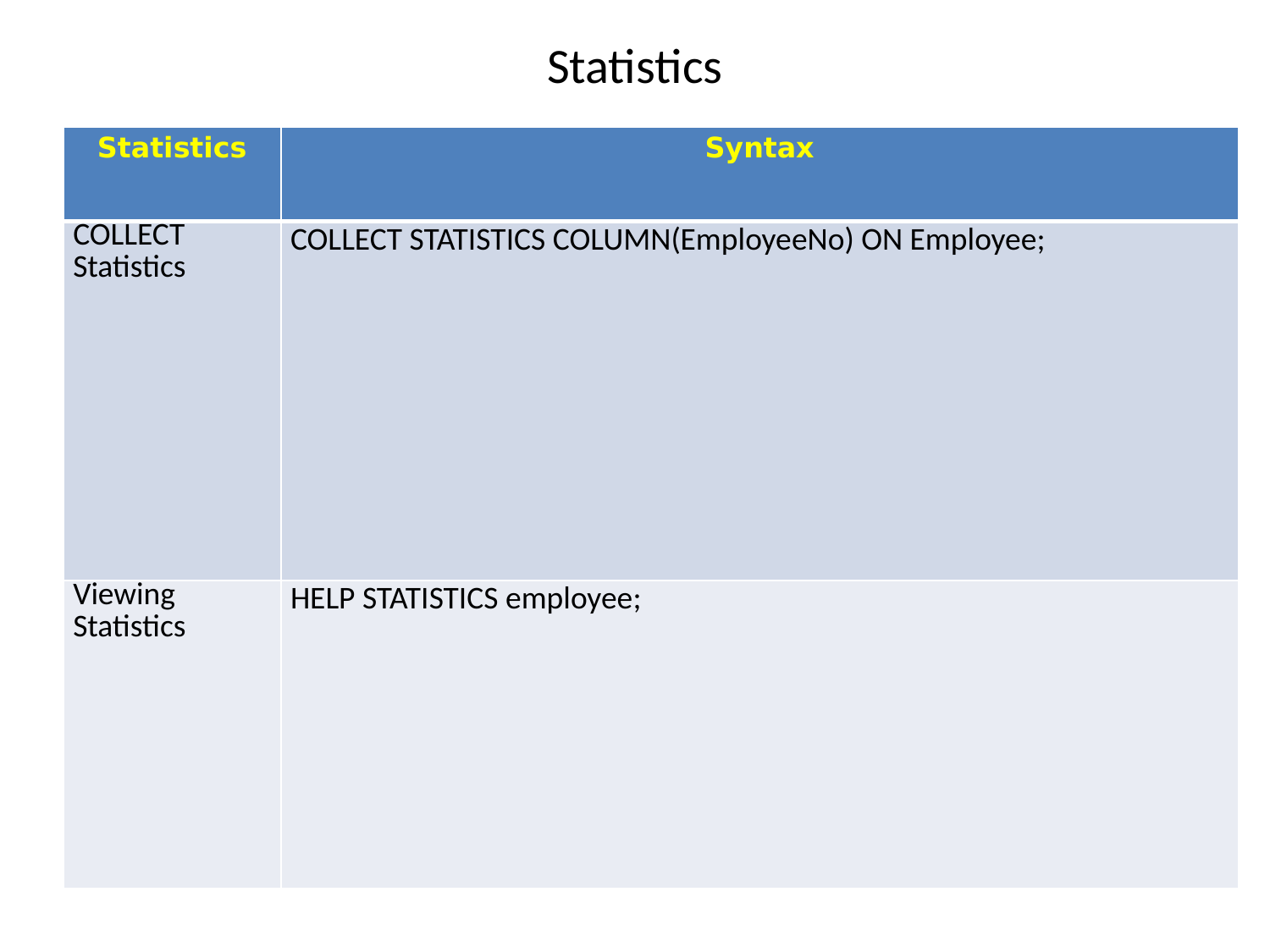

# Statistics
| Statistics | Syntax |
| --- | --- |
| COLLECT Statistics | COLLECT STATISTICS COLUMN(EmployeeNo) ON Employee; |
| Viewing Statistics | HELP STATISTICS employee; |